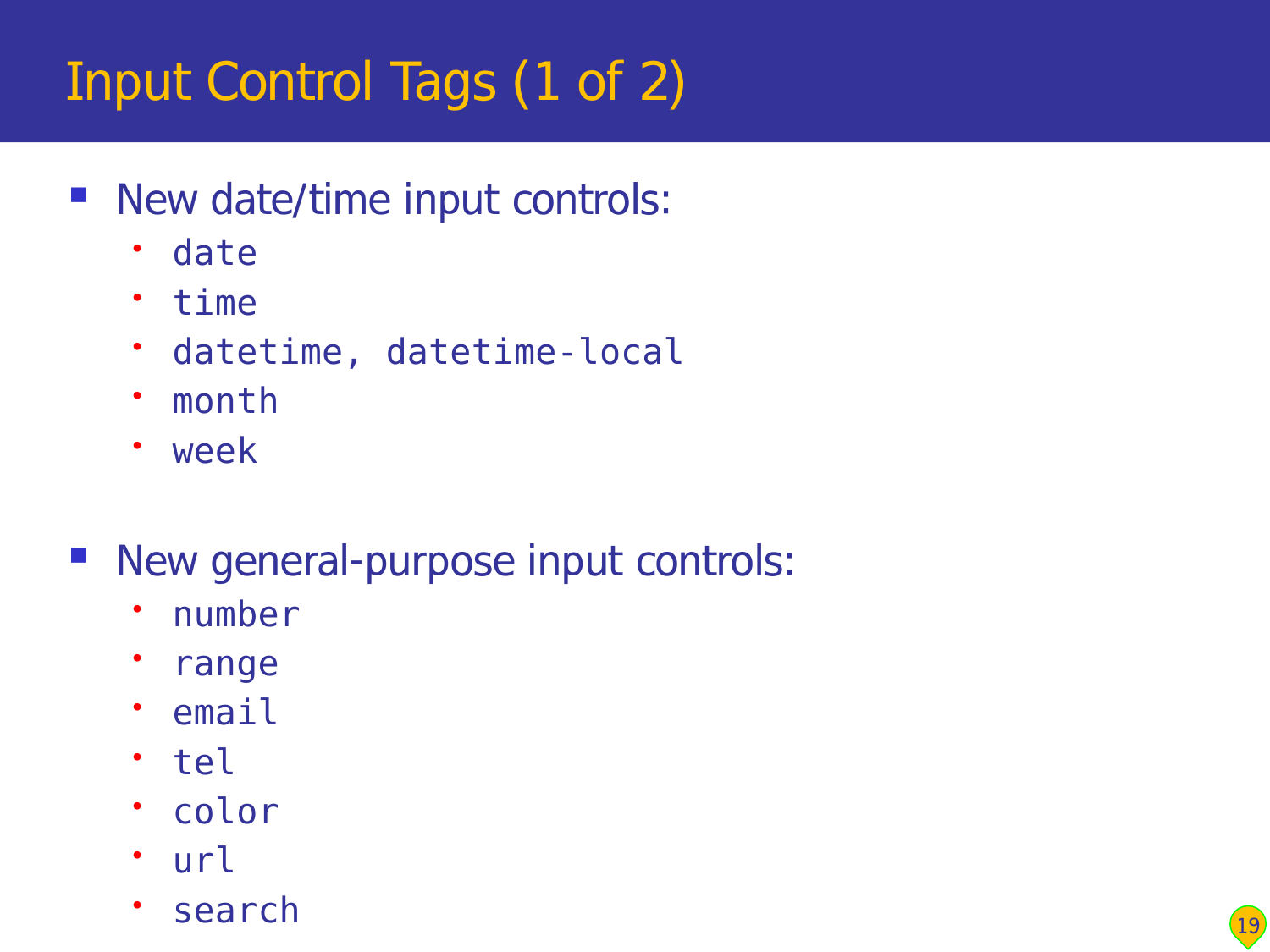

# Input Control Tags (1 of 2)
New date/time input controls:
date
time
datetime, datetime-local
month
week

New general-purpose input controls:
number
range
email
tel
color
url
search

19